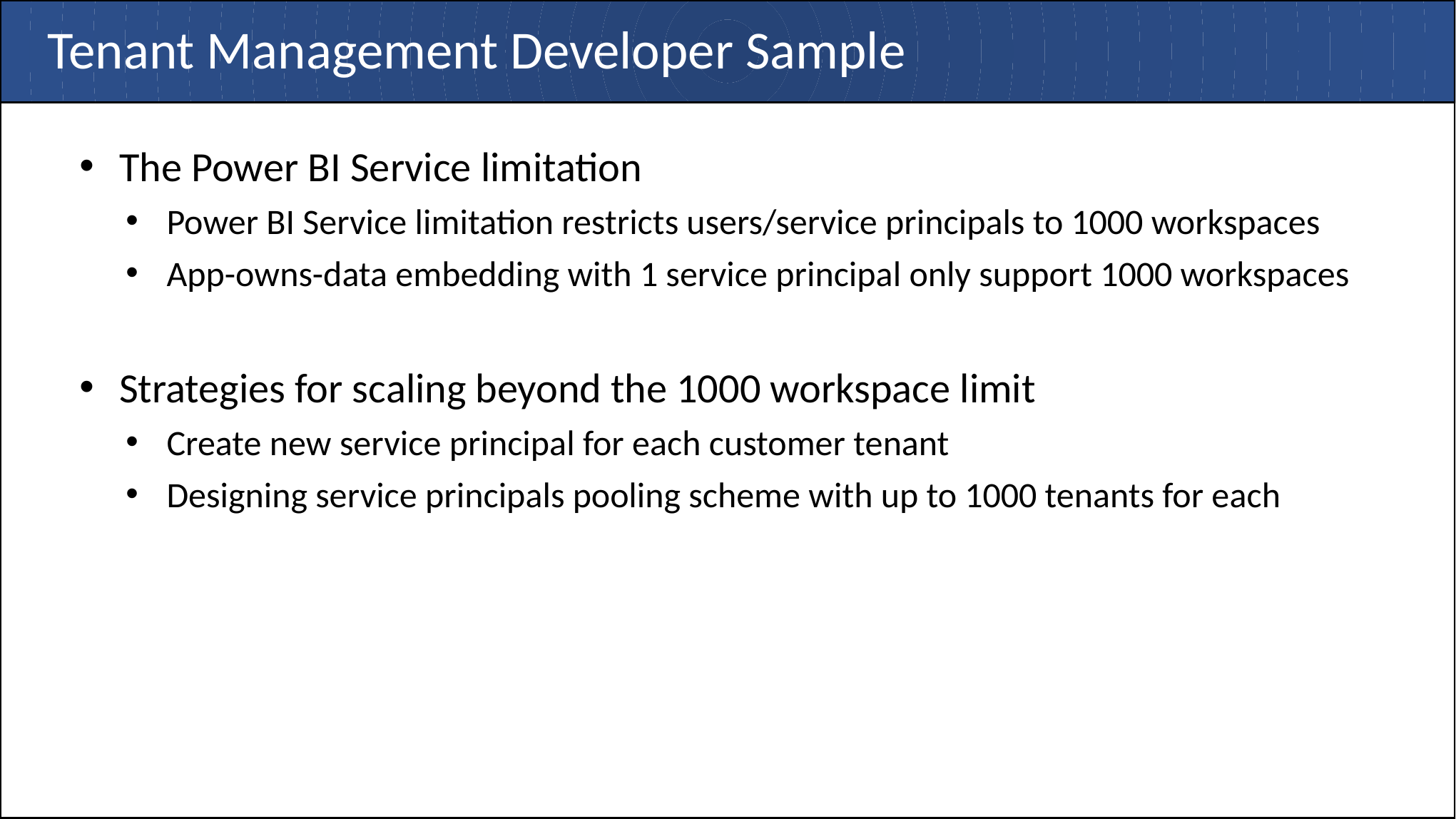

# Tenant Management Developer Sample
The Power BI Service limitation
Power BI Service limitation restricts users/service principals to 1000 workspaces
App-owns-data embedding with 1 service principal only support 1000 workspaces

Strategies for scaling beyond the 1000 workspace limit
Create new service principal for each customer tenant
Designing service principals pooling scheme with up to 1000 tenants for each